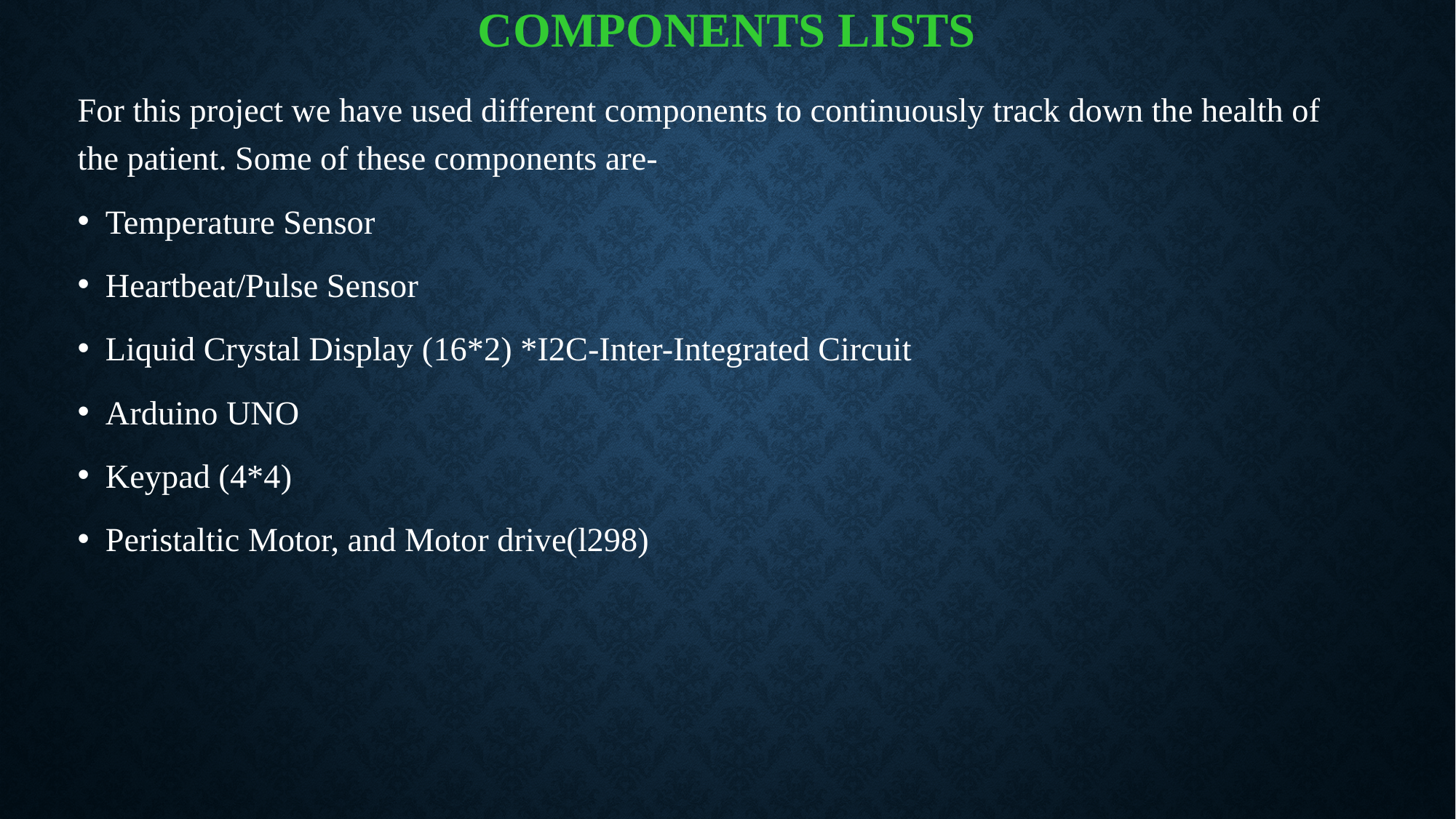

# Components Lists
For this project we have used different components to continuously track down the health of the patient. Some of these components are-
Temperature Sensor
Heartbeat/Pulse Sensor
Liquid Crystal Display (16*2) *I2C-Inter-Integrated Circuit
Arduino UNO
Keypad (4*4)
Peristaltic Motor, and Motor drive(l298)